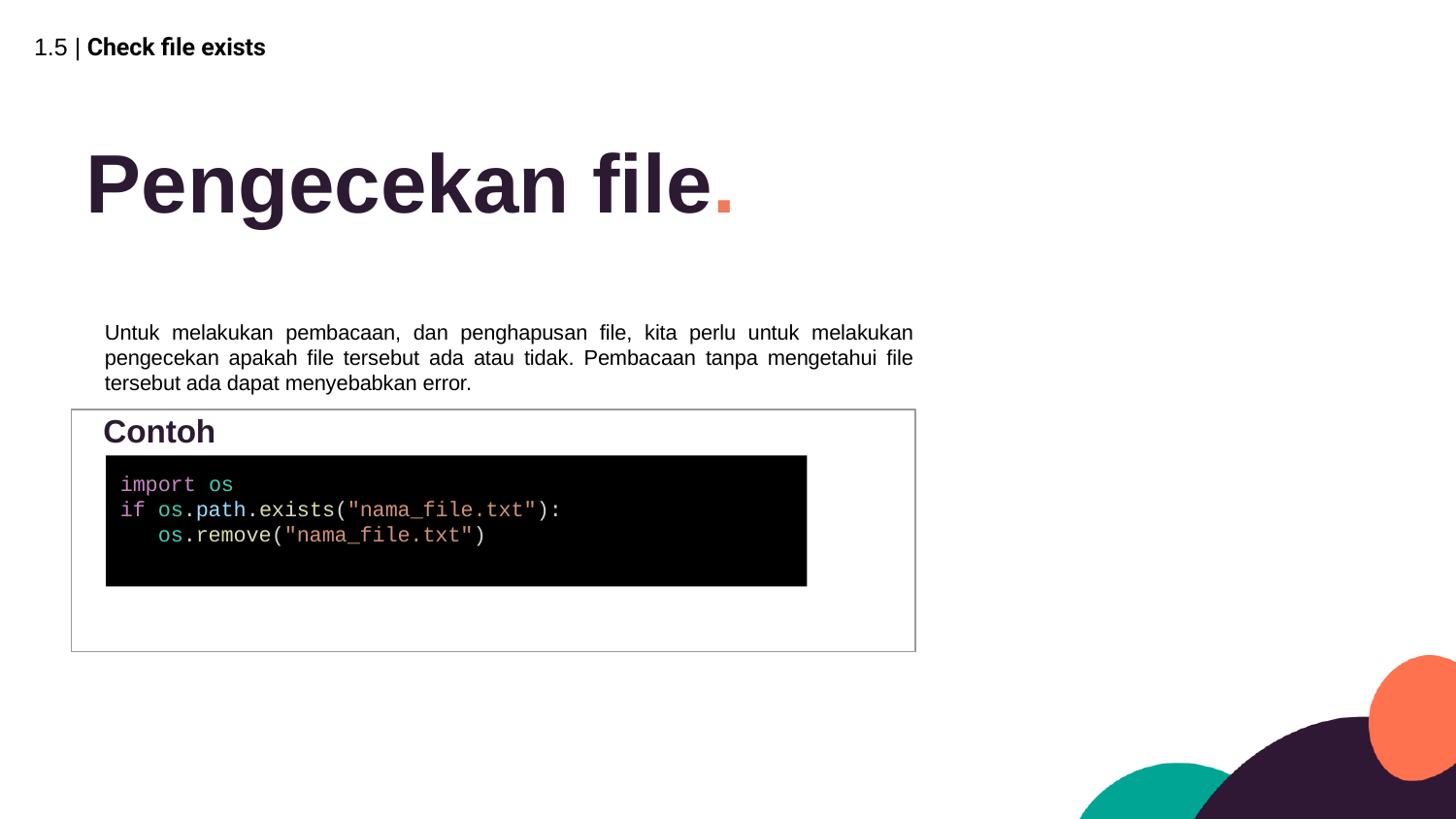

1.5 | Check file exists
Pengecekan file.
Untuk melakukan pembacaan, dan penghapusan file, kita perlu untuk melakukan pengecekan apakah file tersebut ada atau tidak. Pembacaan tanpa mengetahui file tersebut ada dapat menyebabkan error.

Contoh

import os
if os.path.exists("nama_file.txt"):
   os.remove("nama_file.txt")